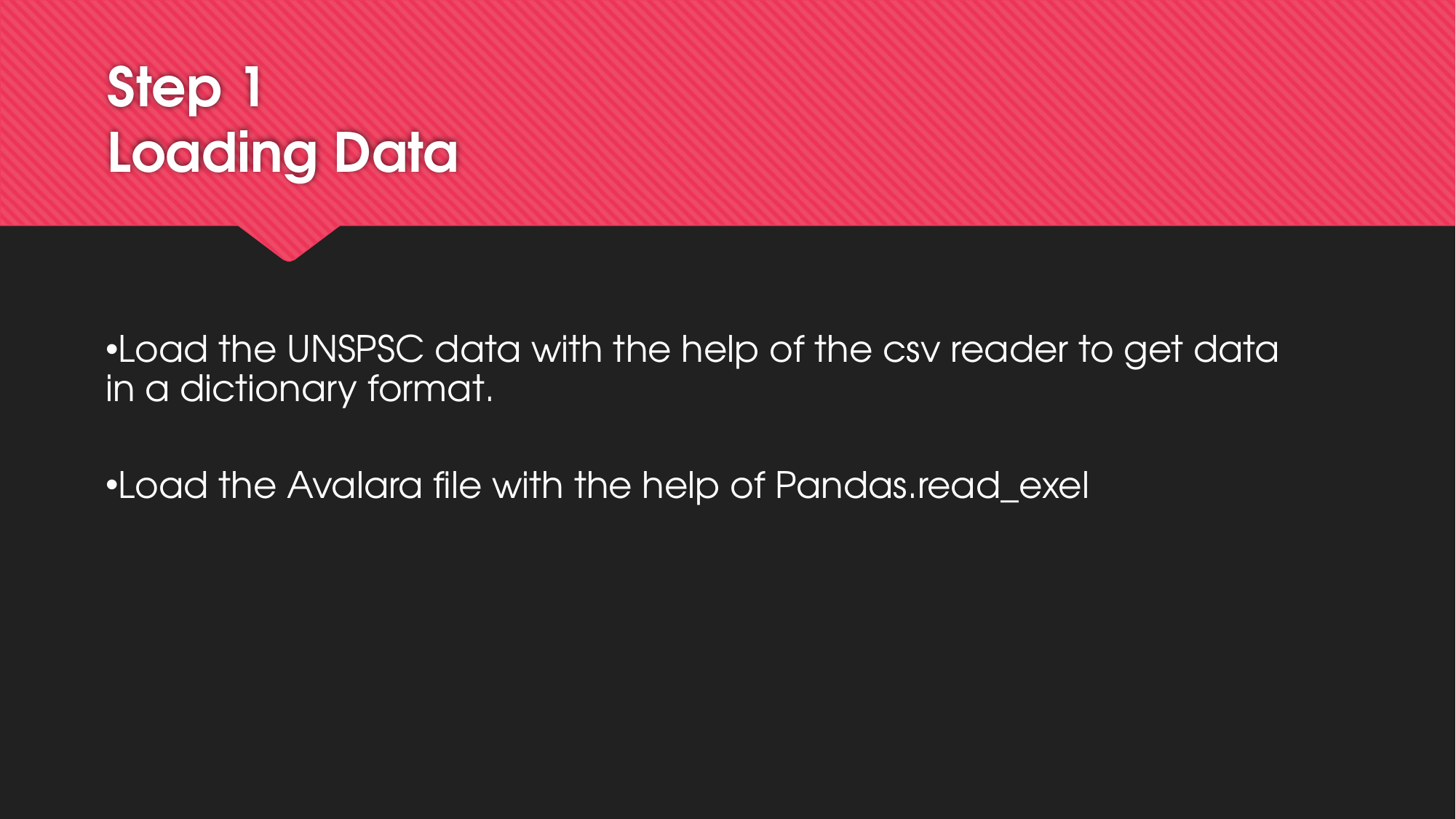

# Step 1  Loading Data
Load the UNSPSC data with the help of the csv reader to get data in a dictionary format.

Load the Avalara file with the help of Pandas.read_exel